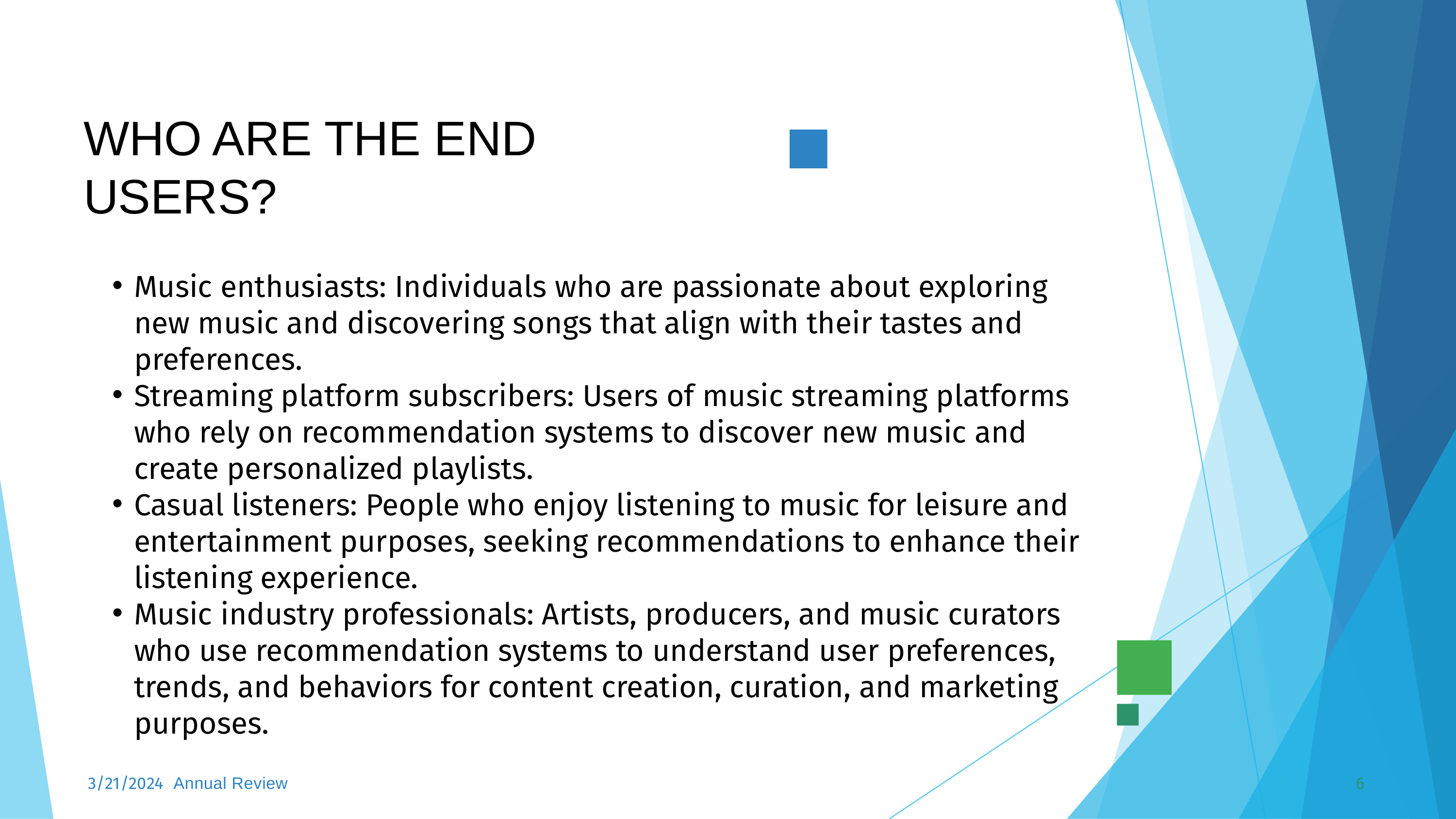

WHO ARE THE END USERS?

Music enthusiasts: Individuals who are passionate about exploring new music and discovering songs that align with their tastes and preferences.
Streaming platform subscribers: Users of music streaming platforms who rely on recommendation systems to discover new music and create personalized playlists.
Casual listeners: People who enjoy listening to music for leisure and entertainment purposes, seeking recommendations to enhance their listening experience.
Music industry professionals: Artists, producers, and music curators who use recommendation systems to understand user preferences, trends, and behaviors for content creation, curation, and marketing purposes.

3/21/2024  Annual Review
6